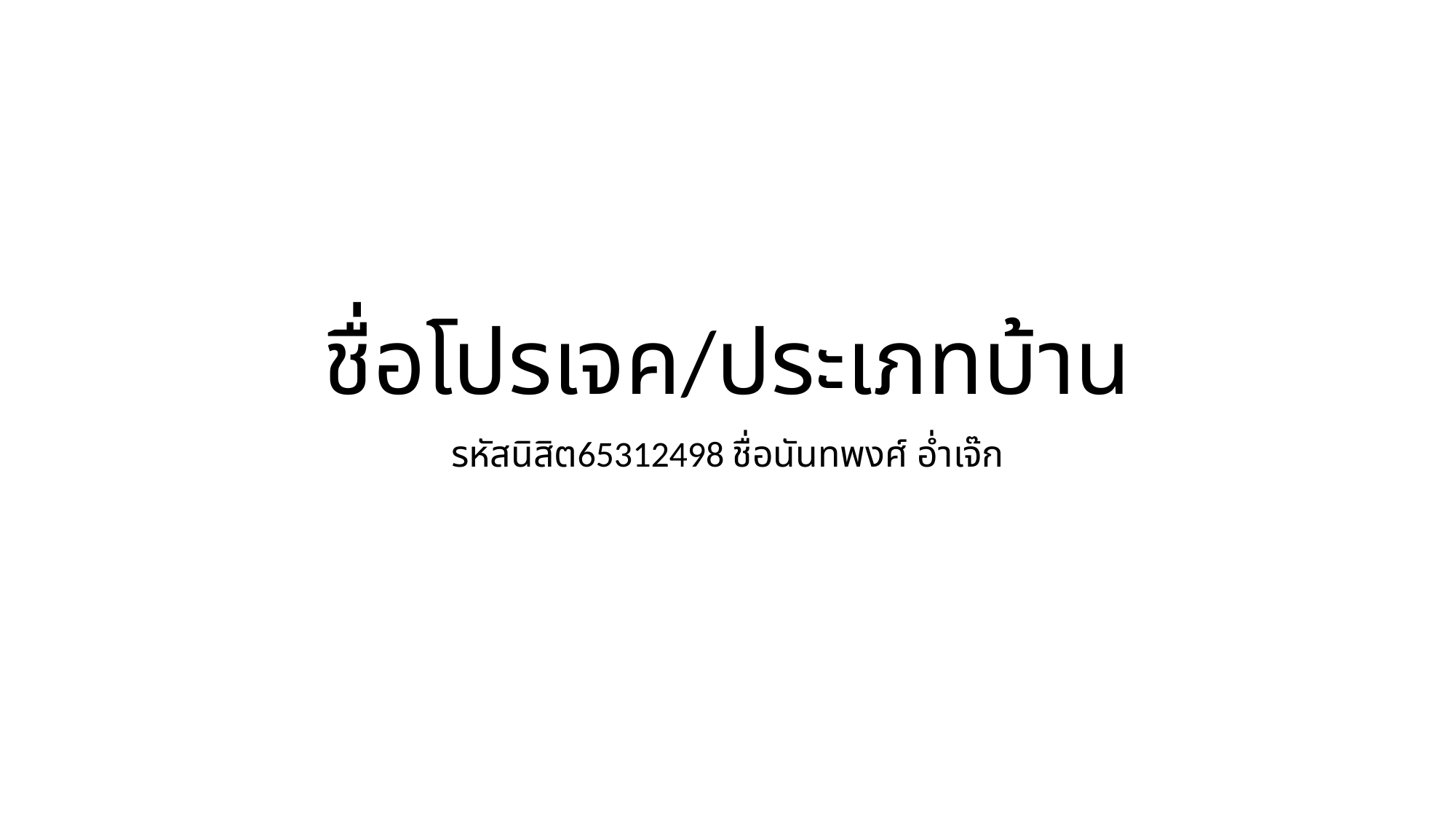

# ชื่อโปรเจค/ประเภทบ้าน
รหัสนิสิต65312498 ชื่อนันทพงศ์ อ่ำเจ๊ก